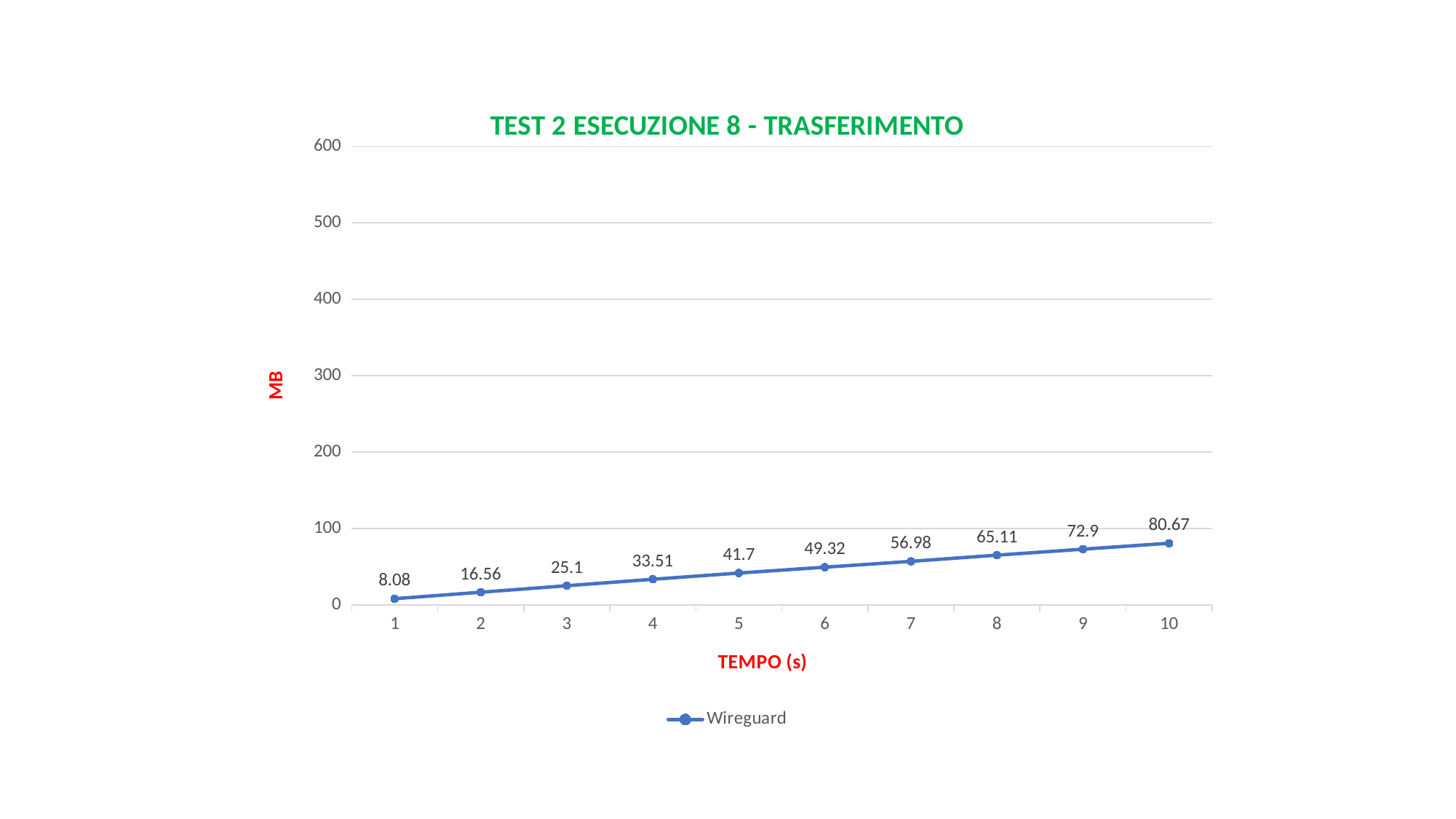

### Chart: TEST 2 ESECUZIONE 8 - TRASFERIMENTO

| Category | Wireguard |
|---|---|
| 1 | 8.08 |
| 2 | 16.56 |
| 3 | 25.1 |
| 4 | 33.51 |
| 5 | 41.7 |
| 6 | 49.32 |
| 7 | 56.98 |
| 8 | 65.11 |
| 9 | 72.9 |
| 10 | 80.67 |